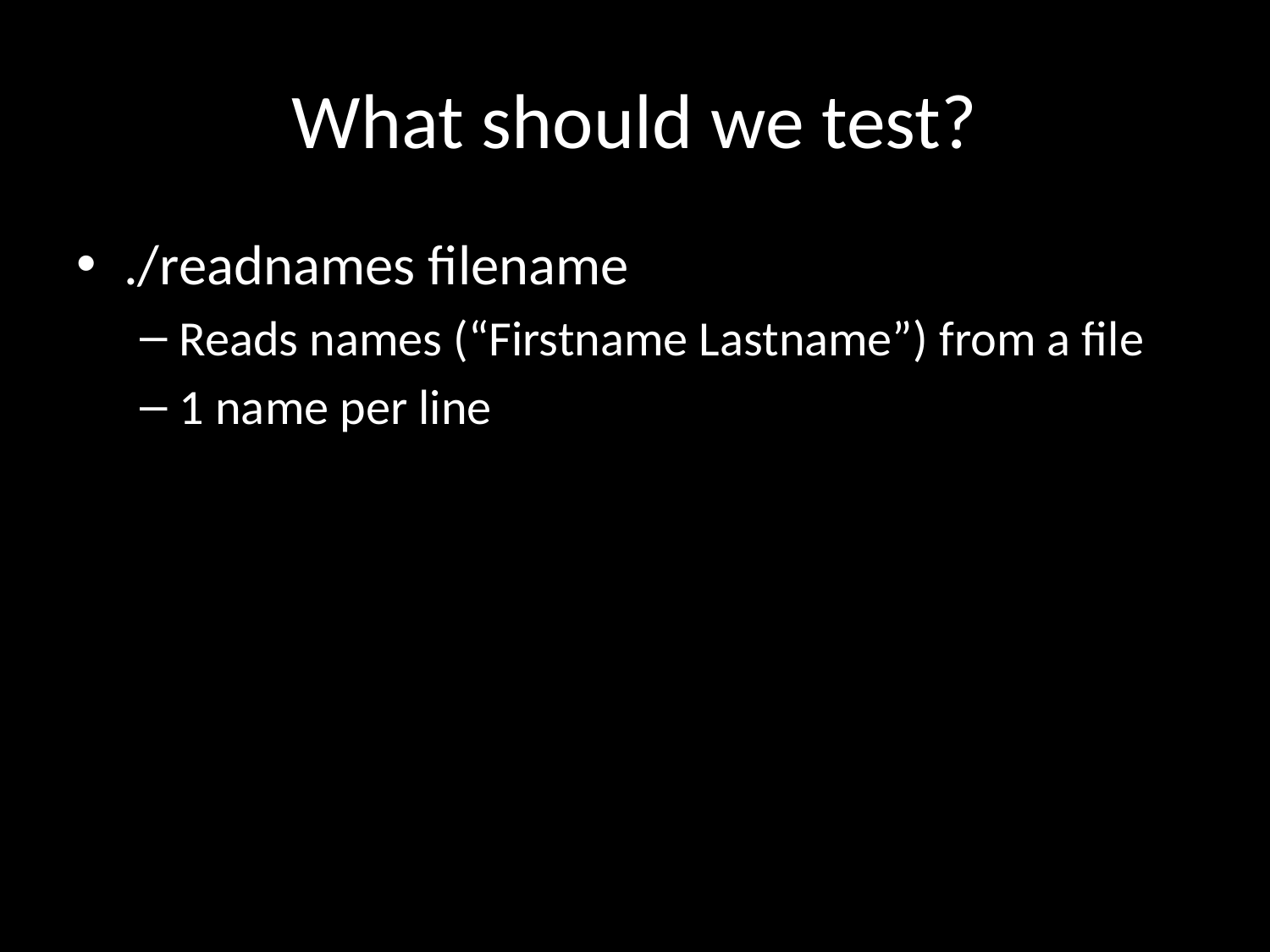

# What should we test?
./readnames filename
Reads names (“Firstname Lastname”) from a file
1 name per line